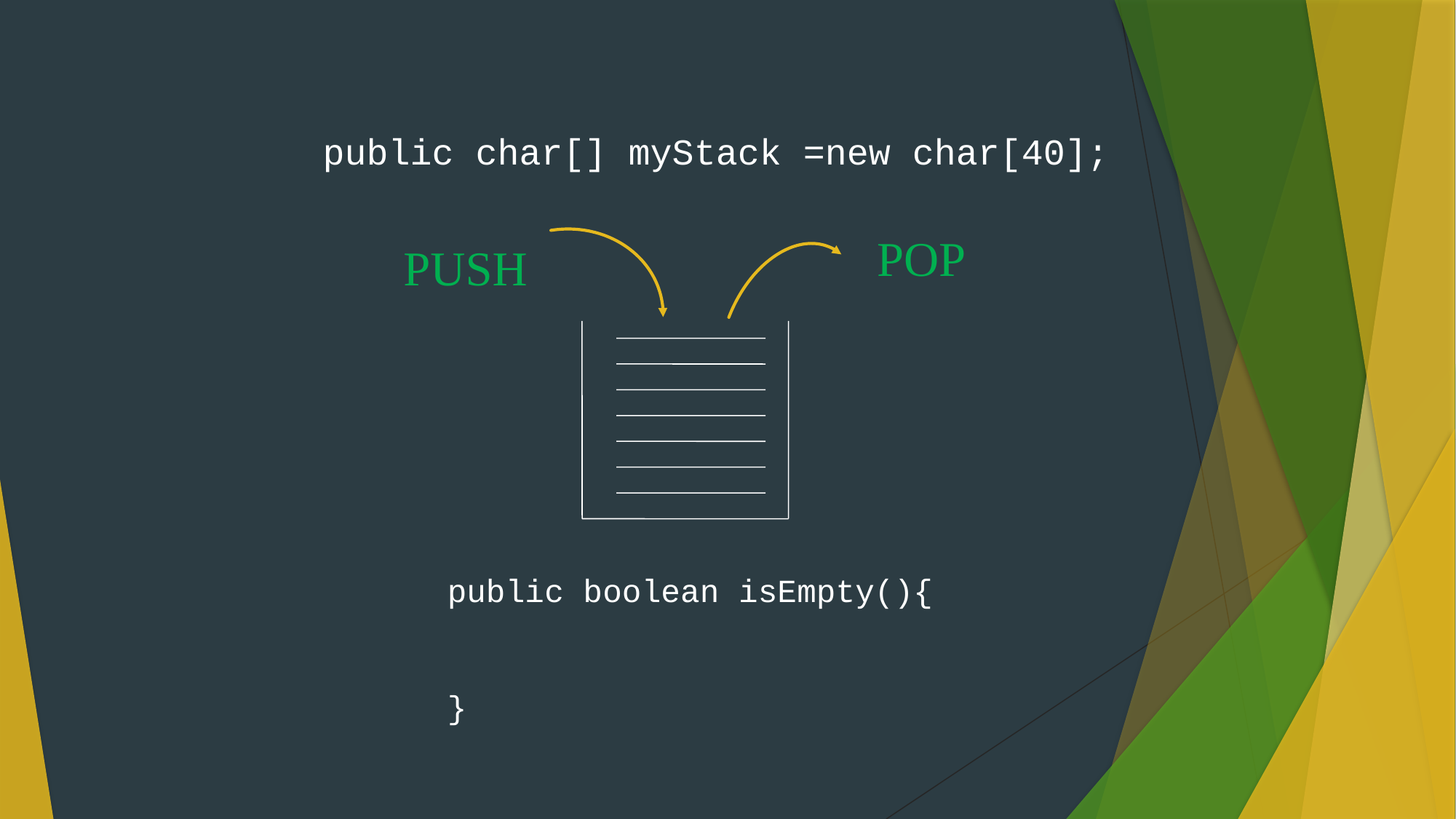

public char[] myStack =new char[40];
POP

PUSH

public boolean isEmpty(){

}